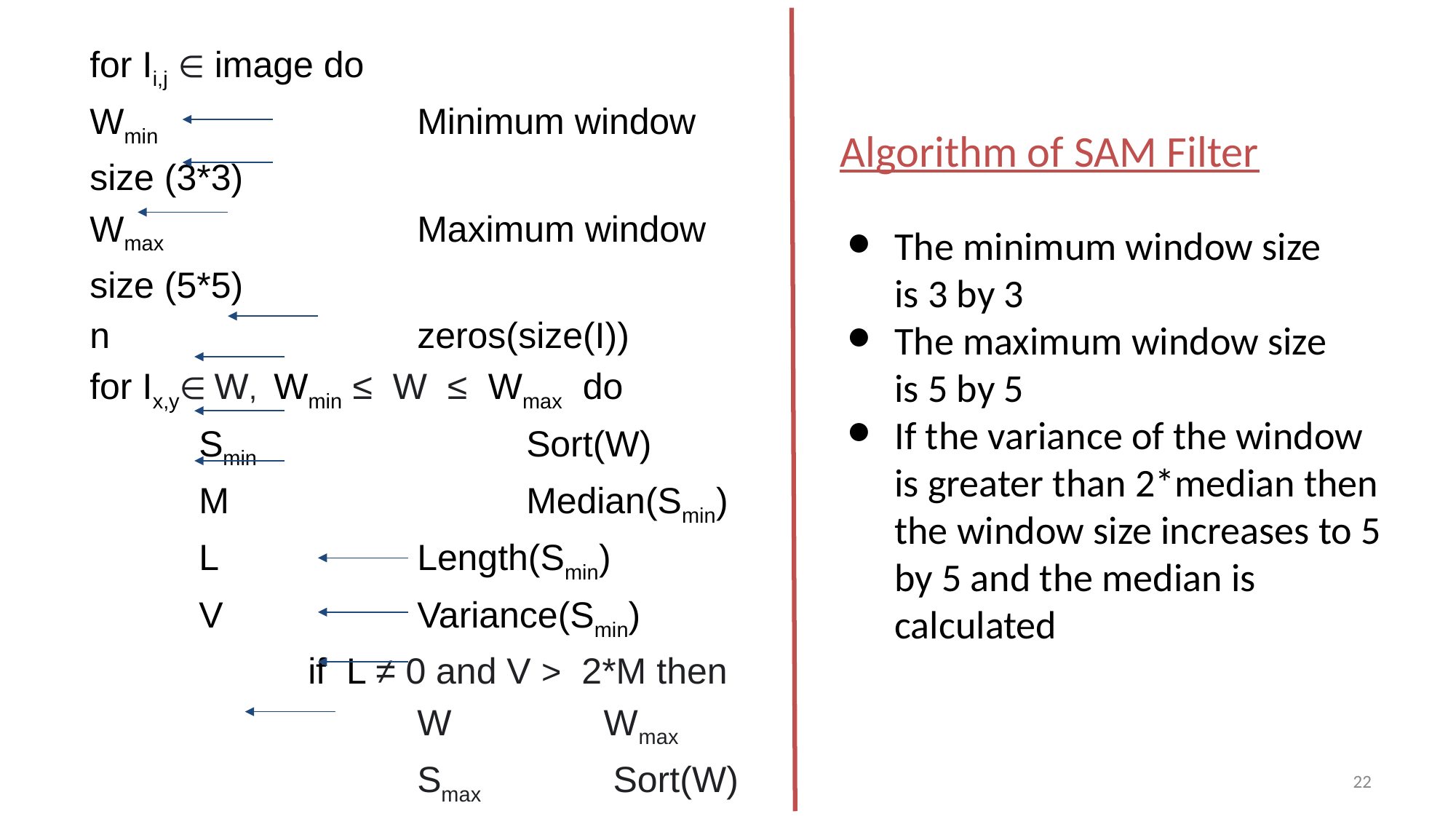

for Ii,j ∈ image do
Wmin 			Minimum window size (3*3)
Wmax  			Maximum window size (5*5)
n  			zeros(size(I))
for Ix,y∈ W,  Wmin ≤  W  ≤  Wmax  do
	Smin 			Sort(W)
	M  			Median(Smin)
	L    		Length(Smin)
	V    		Variance(Smin)
		if  L ≠ 0 and V >  2*M then
			W               Wmax
			Smax             Sort(W)
			M   		 Median(Smax)
	n(i,j)  			M
I = n
Algorithm of SAM Filter

The minimum window size
is 3 by 3
The maximum window size
is 5 by 5
If the variance of the window
is greater than 2*median then the window size increases to 5 by 5 and the median is calculated

22